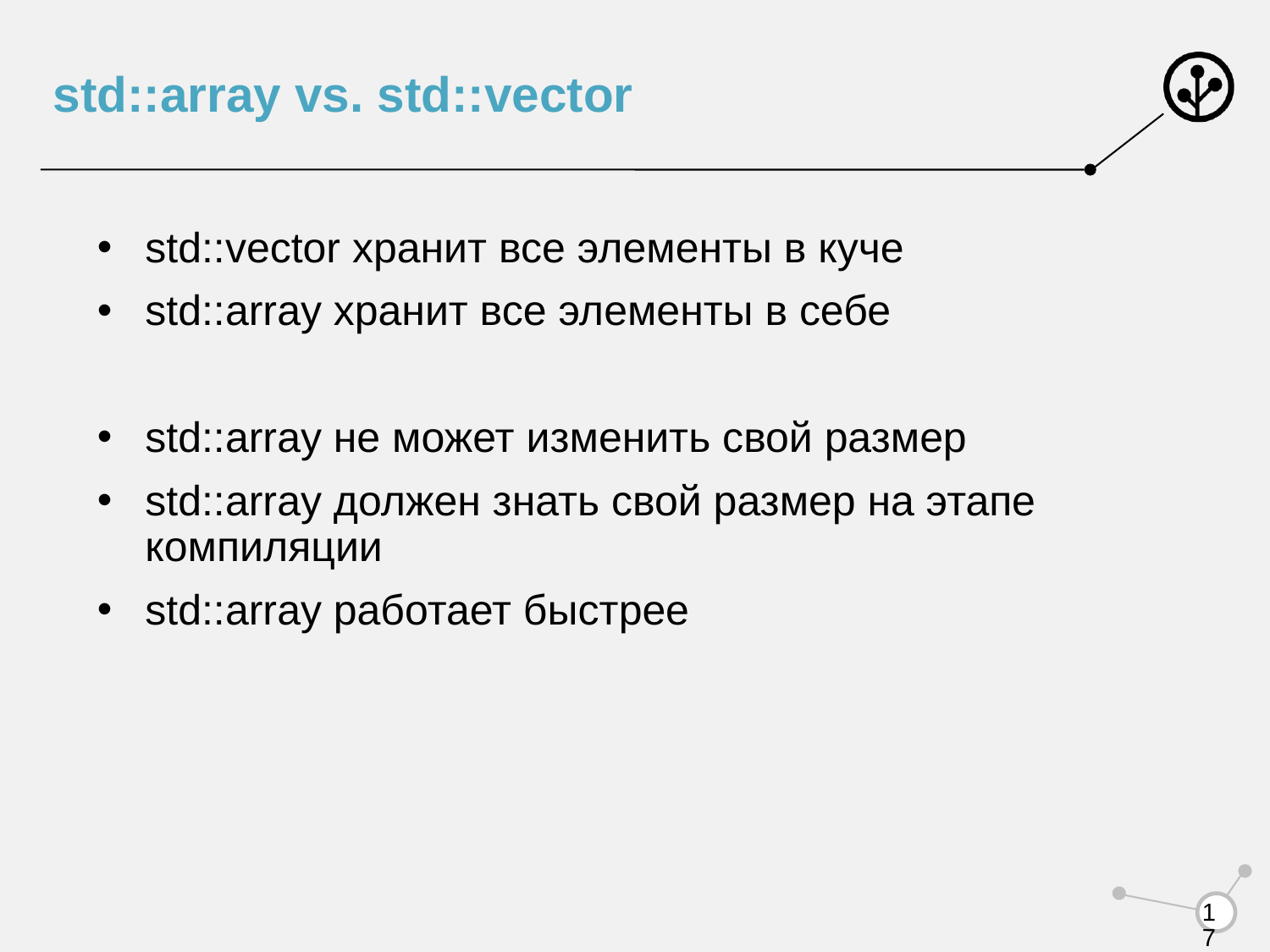

# std::array vs. std::vector
std::vector хранит все элементы в куче
std::array хранит все элементы в себе

std::array не может изменить свой размер
std::array должен знать свой размер на этапе компиляции
std::array работает быстрее
17